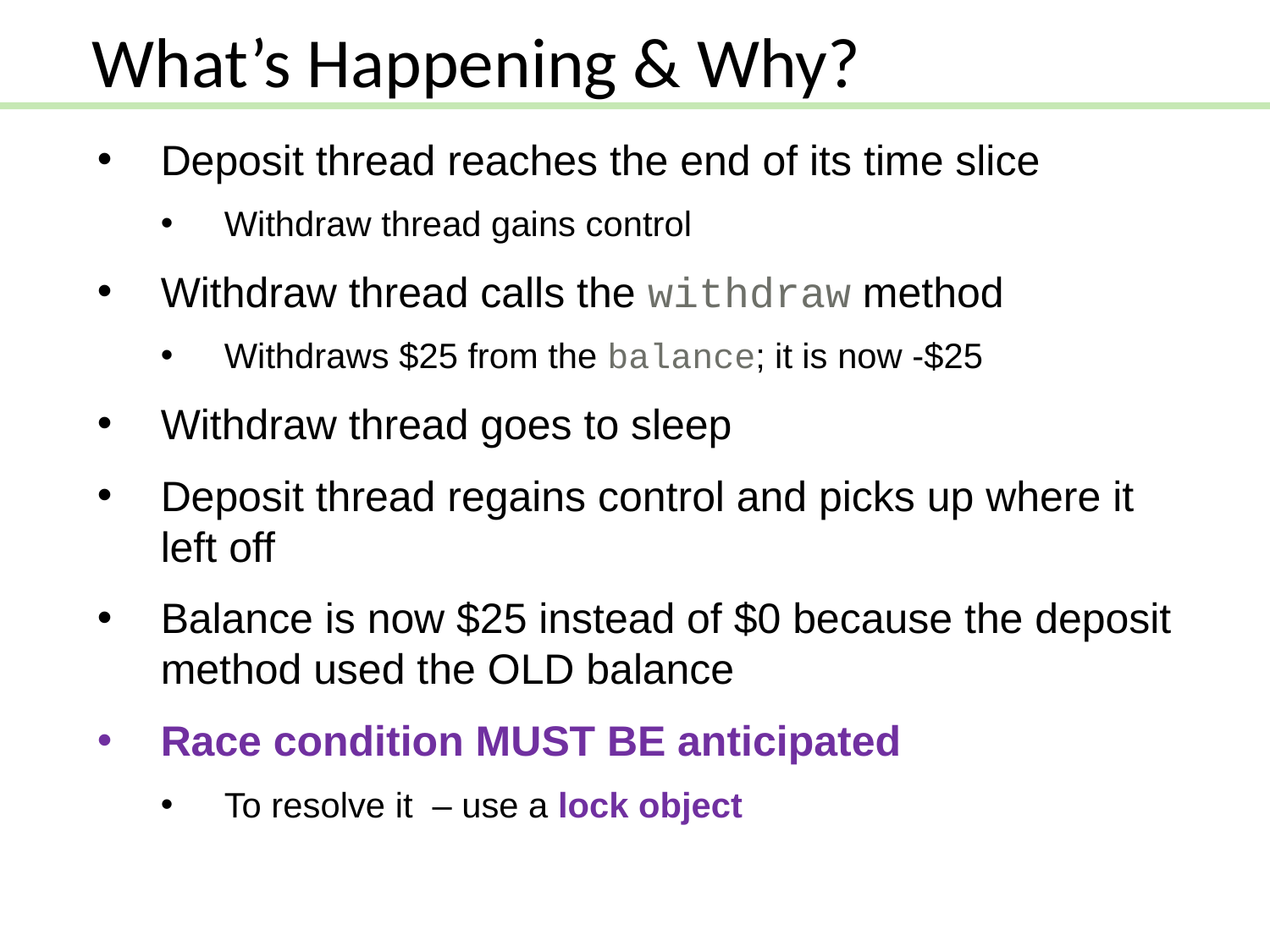

What’s Happening & Why?
Deposit thread reaches the end of its time slice
Withdraw thread gains control
Withdraw thread calls the withdraw method
Withdraws $25 from the balance; it is now -$25
Withdraw thread goes to sleep
Deposit thread regains control and picks up where it left off
Balance is now $25 instead of $0 because the deposit method used the OLD balance
Race condition MUST BE anticipated
To resolve it  – use a lock object